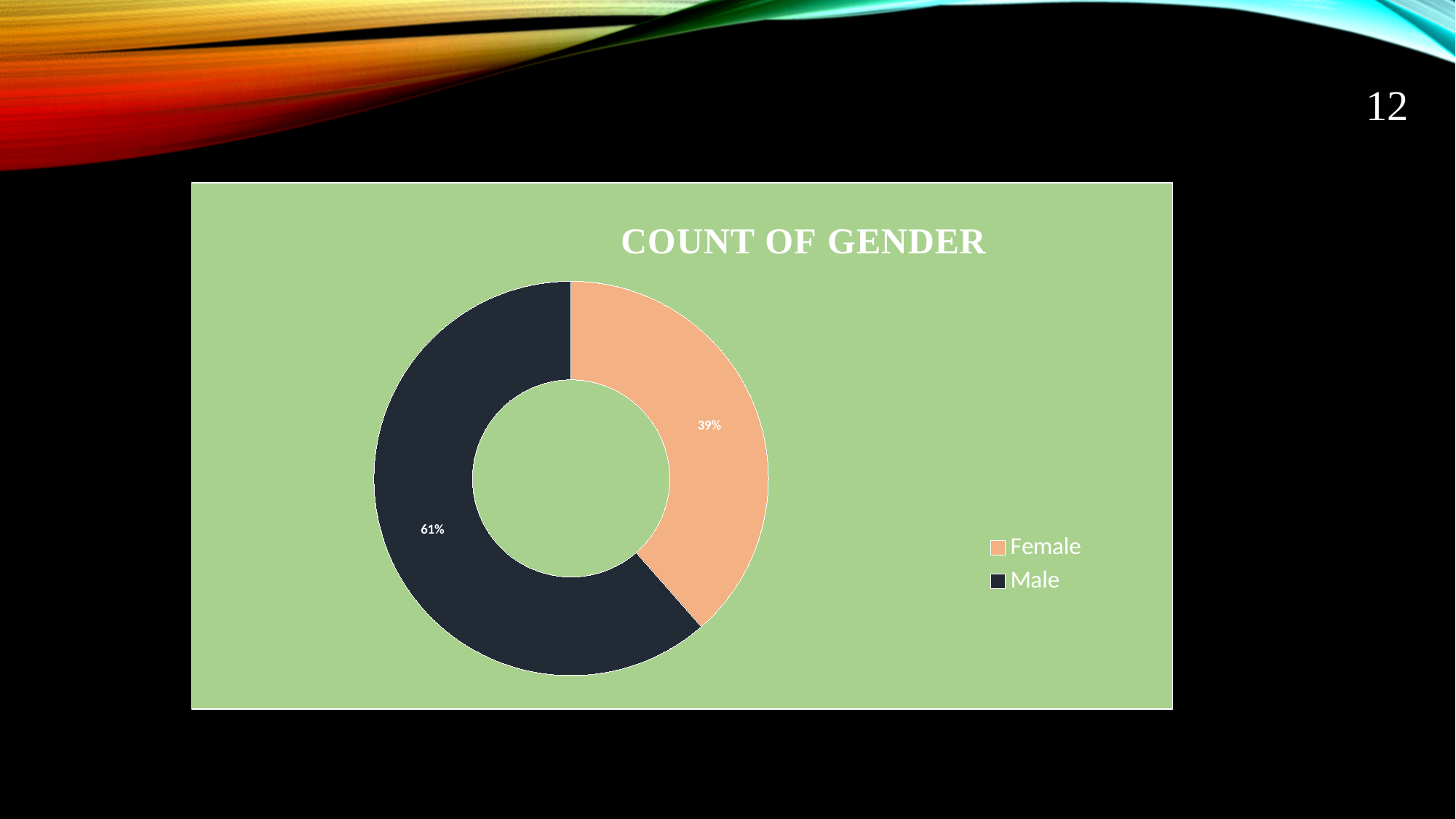

12

### Chart: COUNT OF GENDER

| Category | Total |
|---|---|
| Female | 42.0 |
| Male | 67.0 |